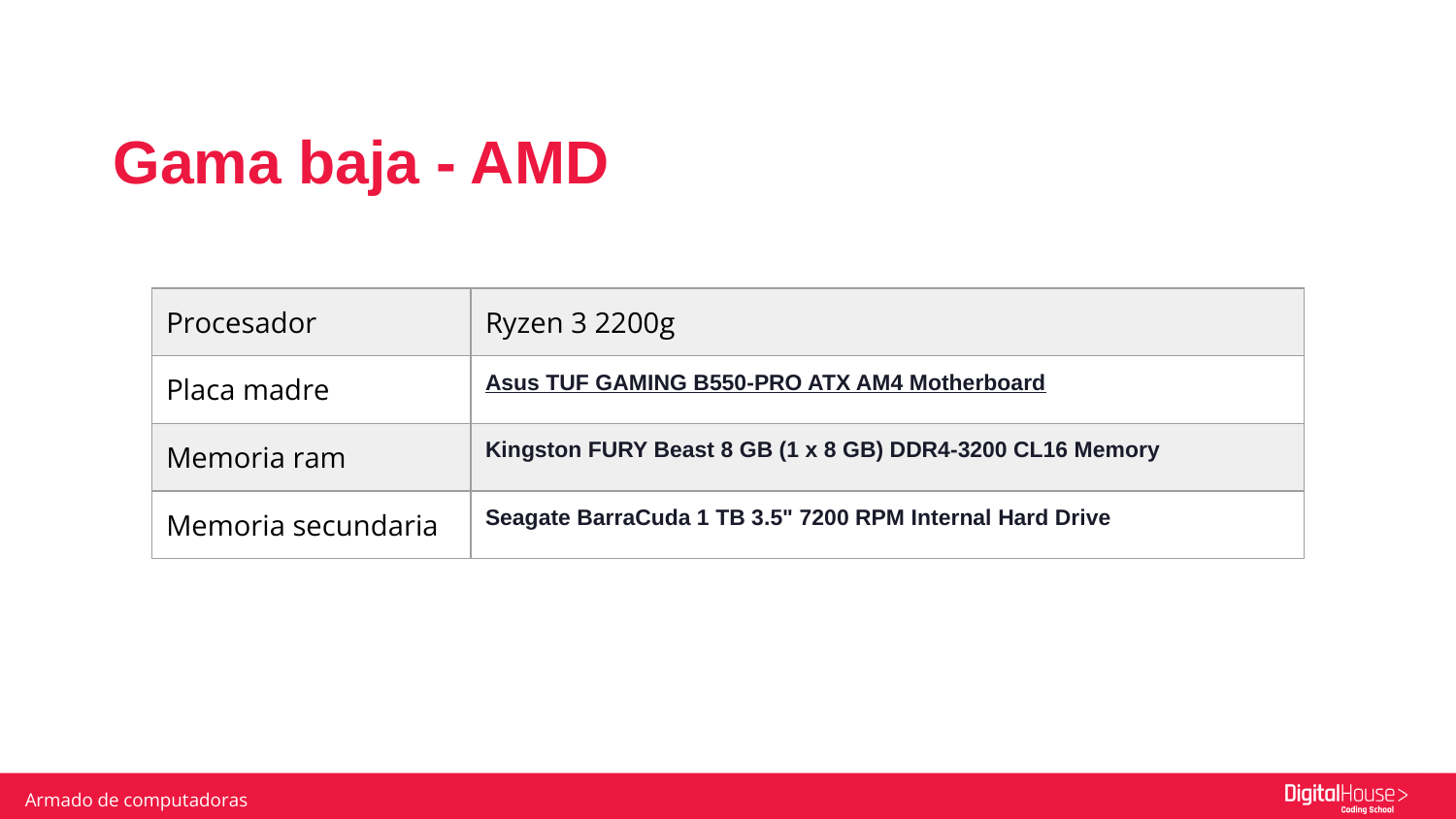

Gama baja - AMD

| Procesador | Ryzen 3 2200g |
| --- | --- |
| Placa madre | Asus TUF GAMING B550-PRO ATX AM4 Motherboard |
| Memoria ram | Kingston FURY Beast 8 GB (1 x 8 GB) DDR4-3200 CL16 Memory |
| Memoria secundaria | Seagate BarraCuda 1 TB 3.5" 7200 RPM Internal Hard Drive |